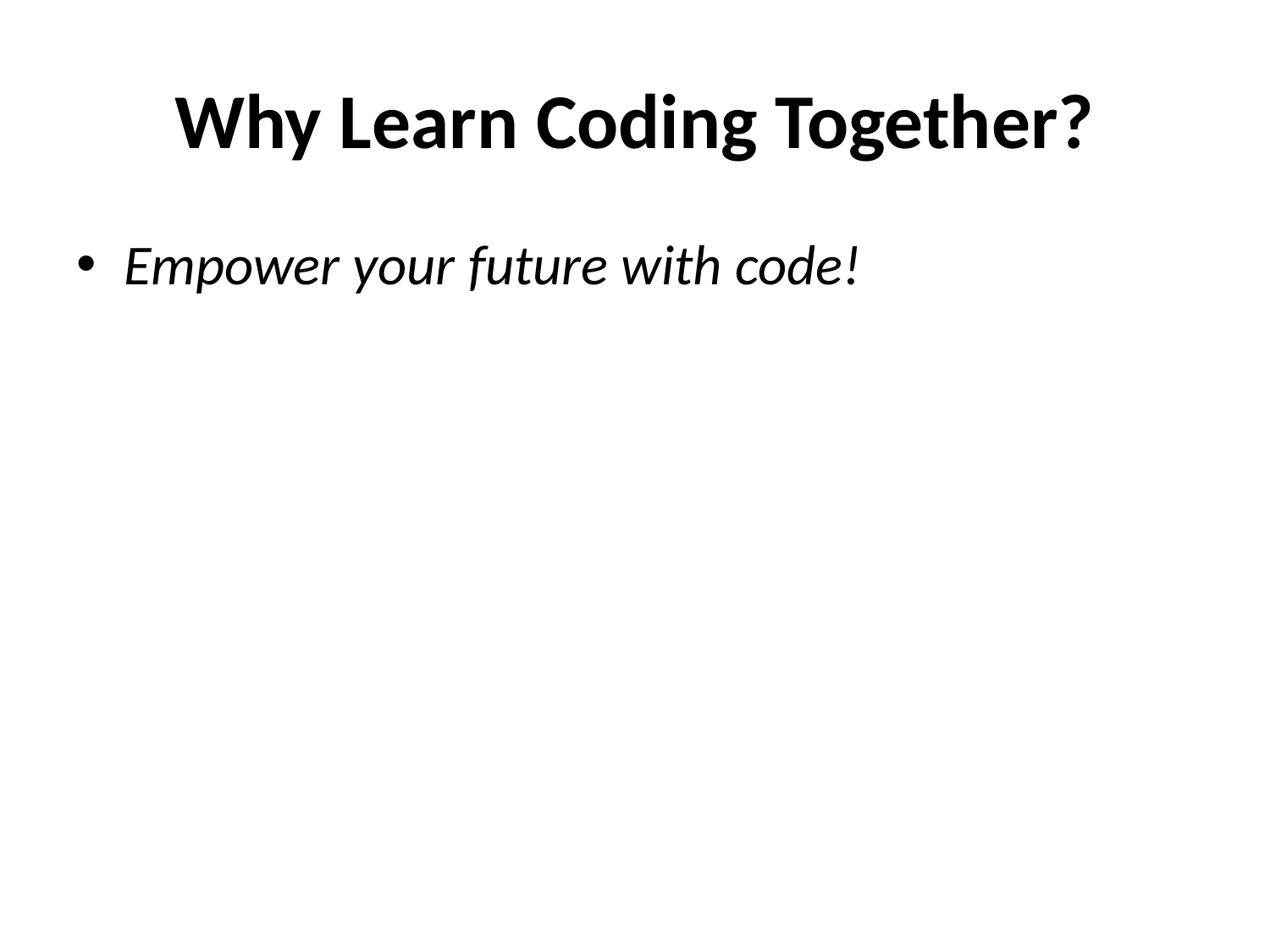

# Why Learn Coding Together?
Empower your future with code!